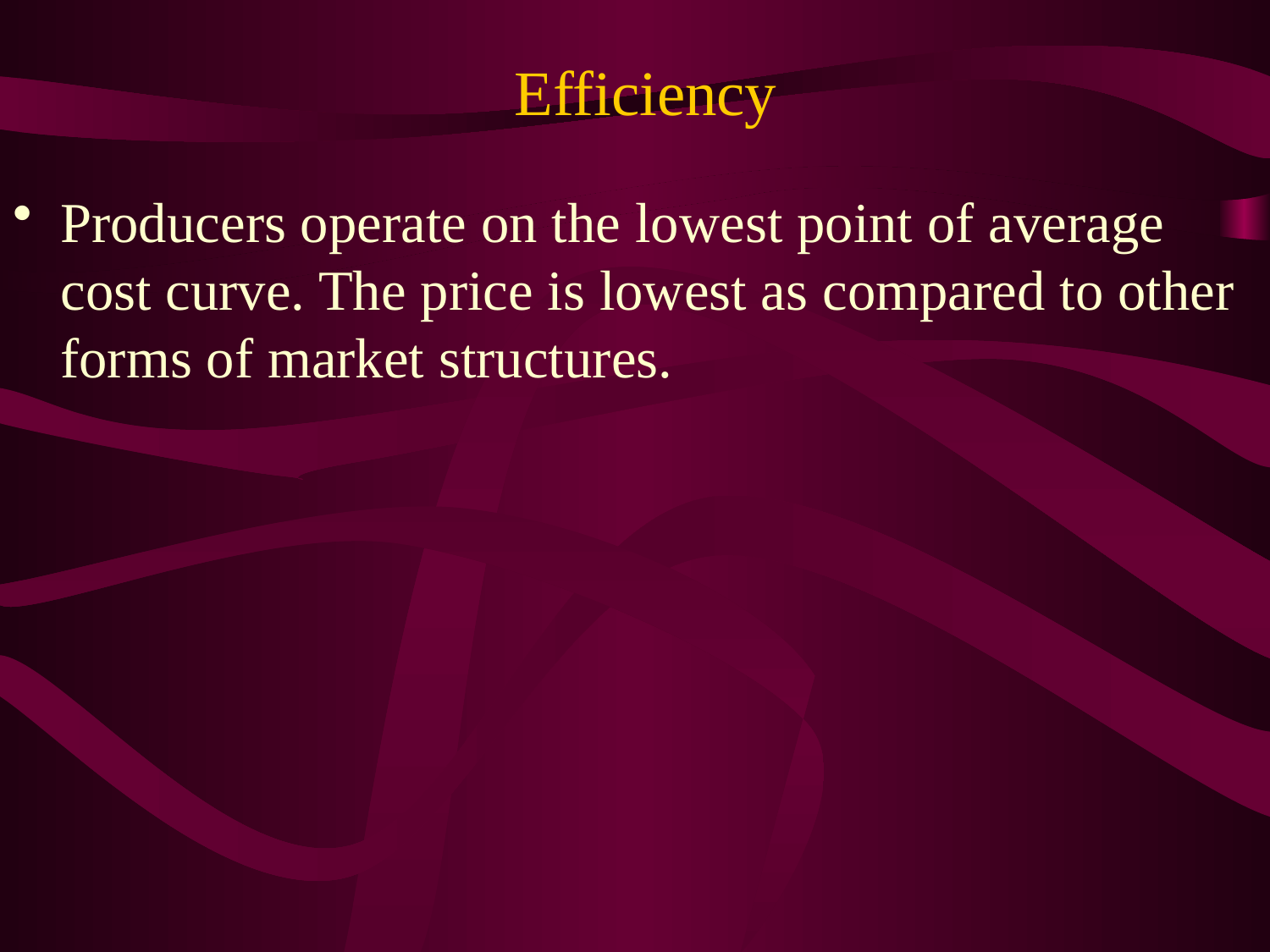

# Efficiency
Producers operate on the lowest point of average cost curve. The price is lowest as compared to other forms of market structures.